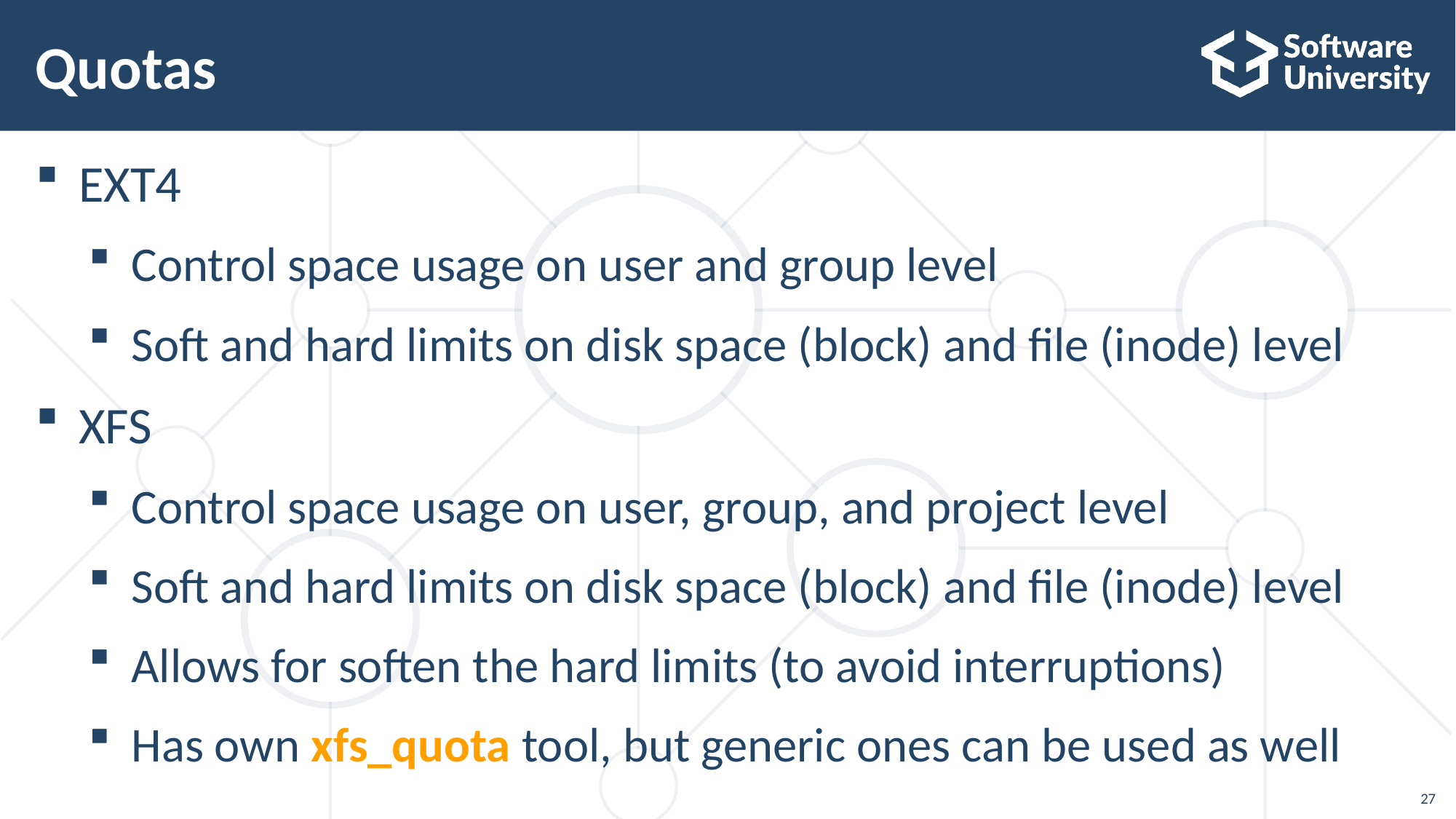

# Quotas
EXT4
Control space usage on user and group level
Soft and hard limits on disk space (block) and file (inode) level
XFS
Control space usage on user, group, and project level
Soft and hard limits on disk space (block) and file (inode) level
Allows for soften the hard limits (to avoid interruptions)
Has own xfs_quota tool, but generic ones can be used as well
27